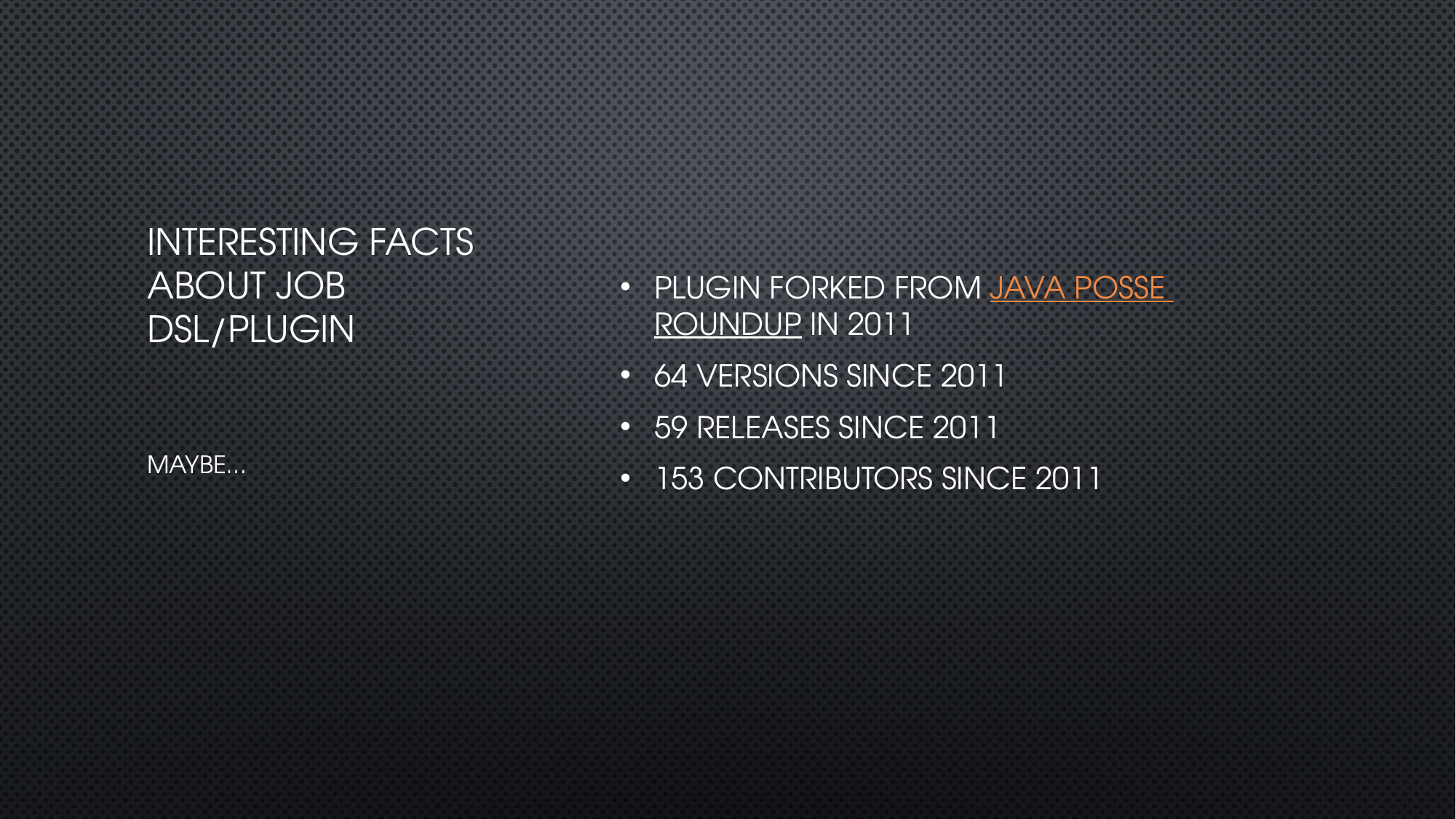

Plugin forked from Java Posse Roundup in 2011
64 versions since 2011
59 releases since 2011
153 contributors since 2011
# Interesting Facts about Job DSL/Plugin
Maybe…